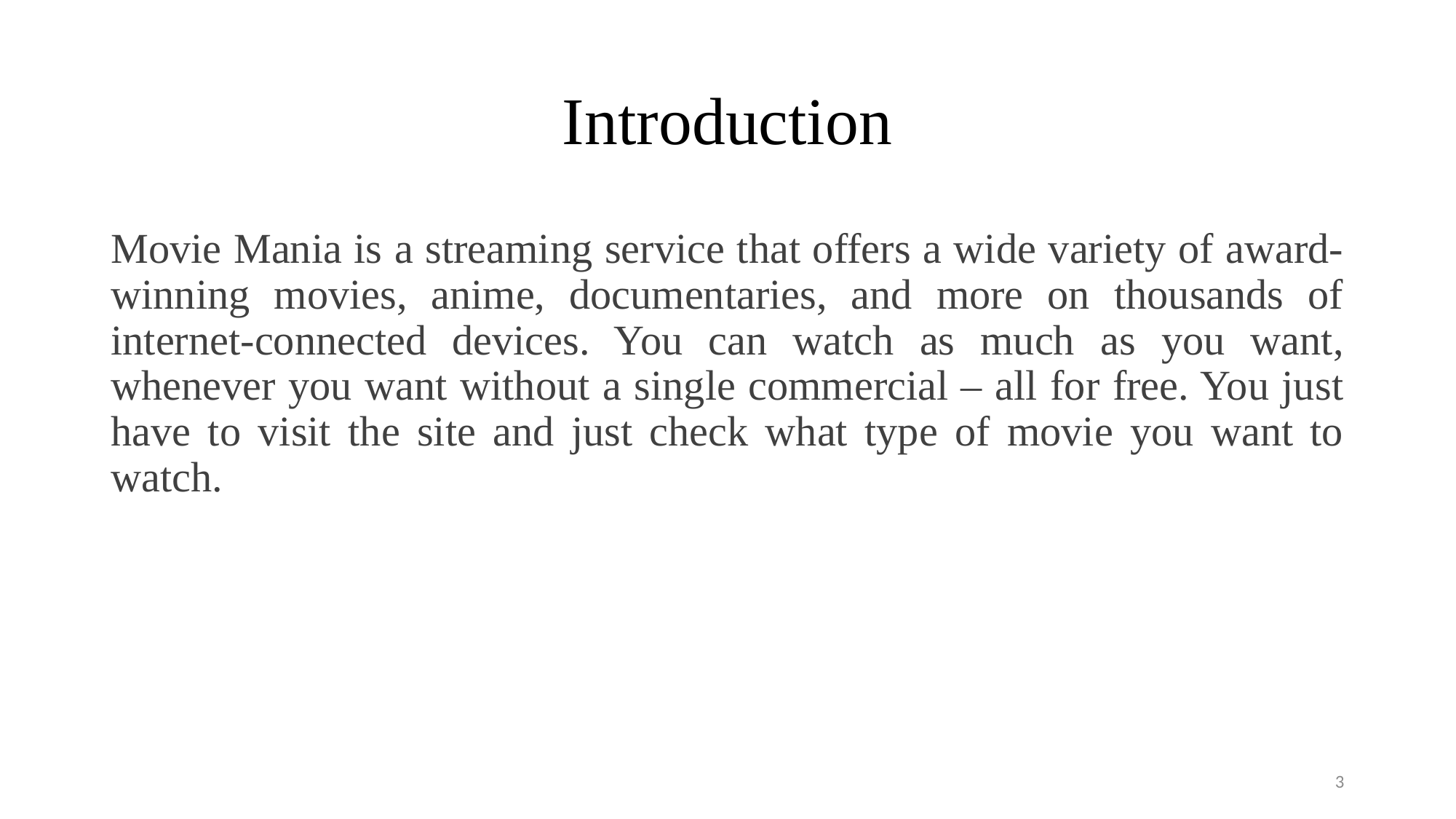

# Introduction
Movie Mania is a streaming service that offers a wide variety of award-winning movies, anime, documentaries, and more on thousands of internet-connected devices. You can watch as much as you want, whenever you want without a single commercial – all for free. You just have to visit the site and just check what type of movie you want to watch.
3